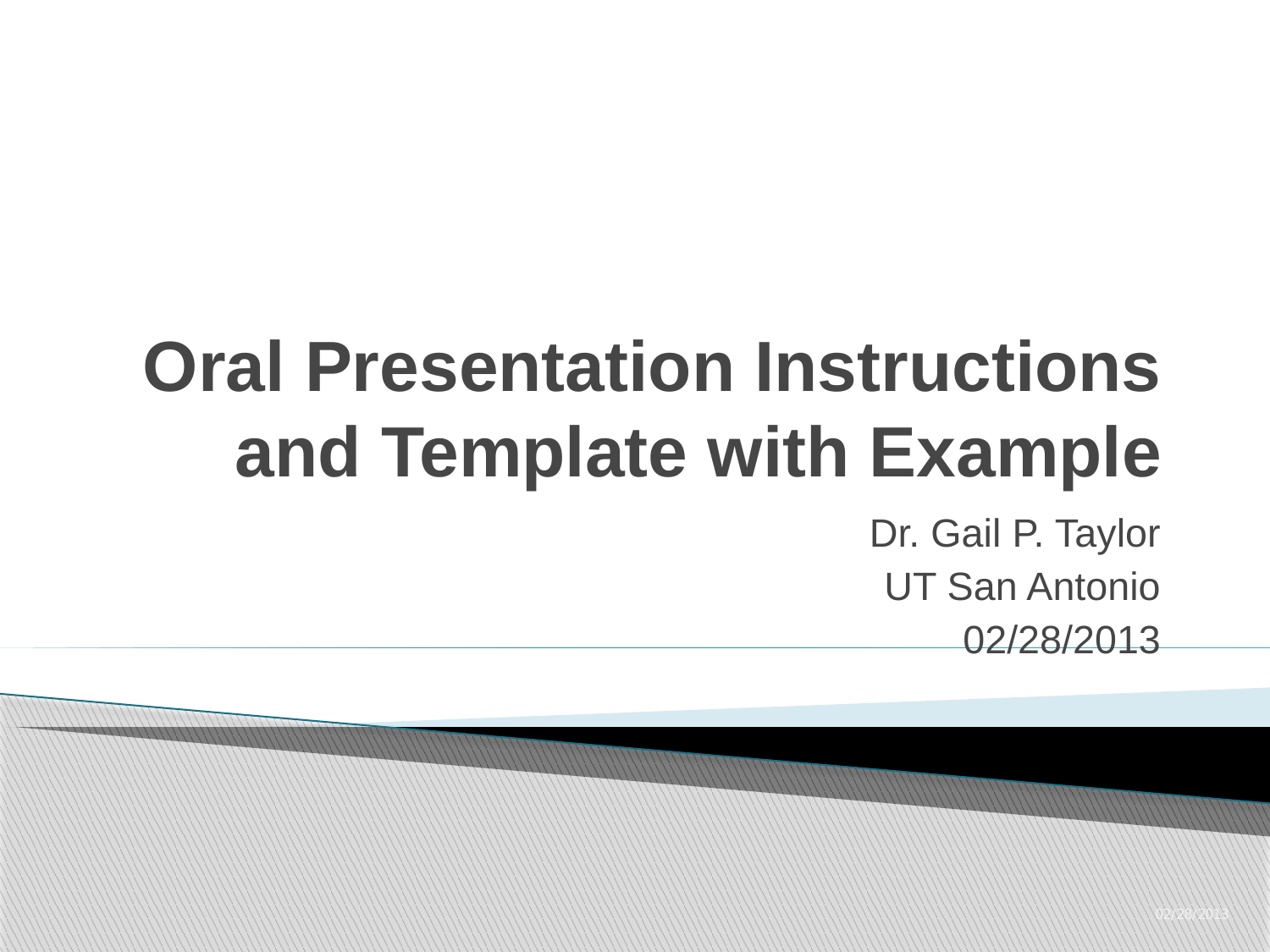

# Oral Presentation Instructions and Template with Example
Dr. Gail P. Taylor
UT San Antonio
02/28/2013
02/28/2013